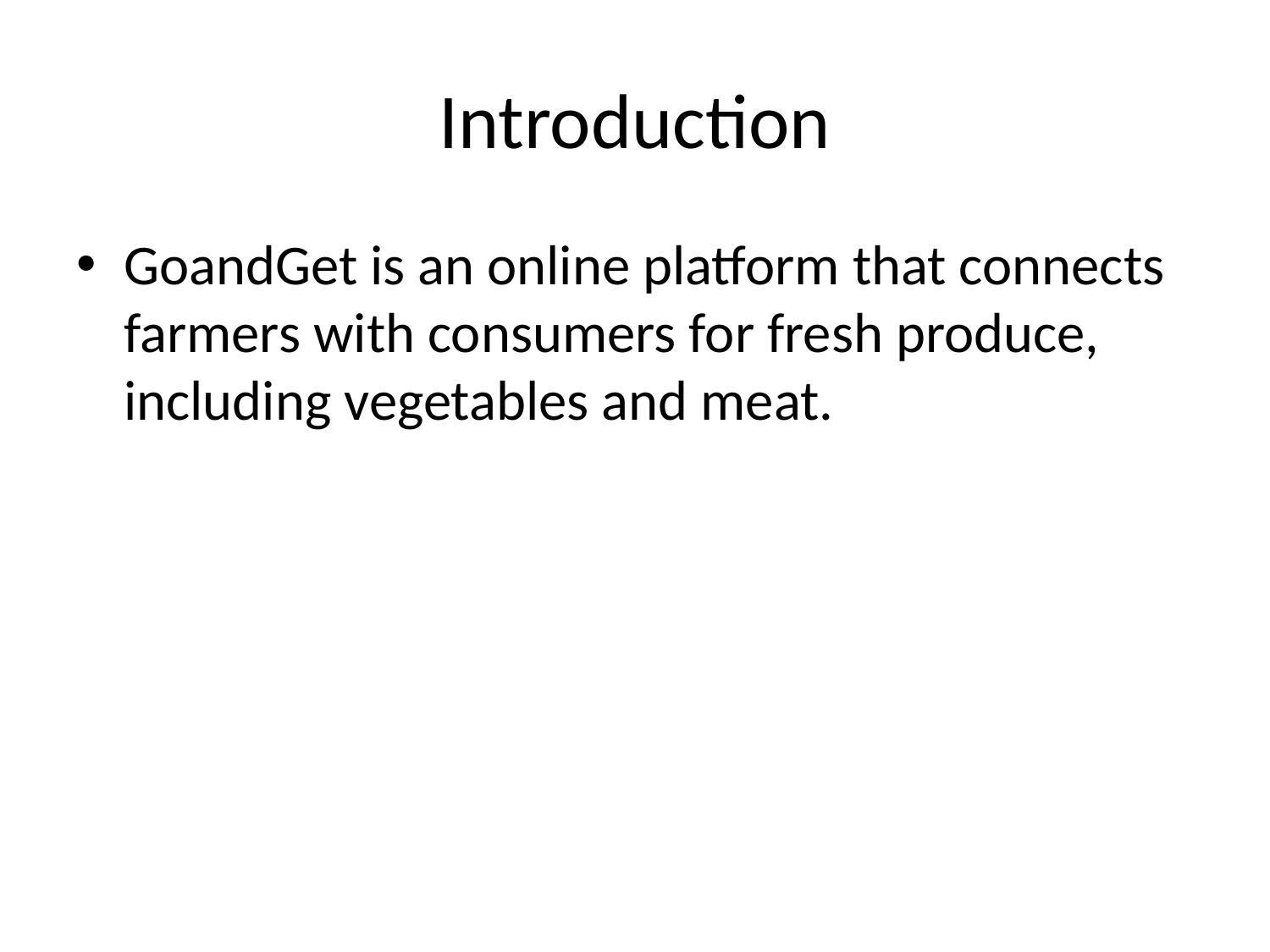

# Introduction
GoandGet is an online platform that connects farmers with consumers for fresh produce, including vegetables and meat.